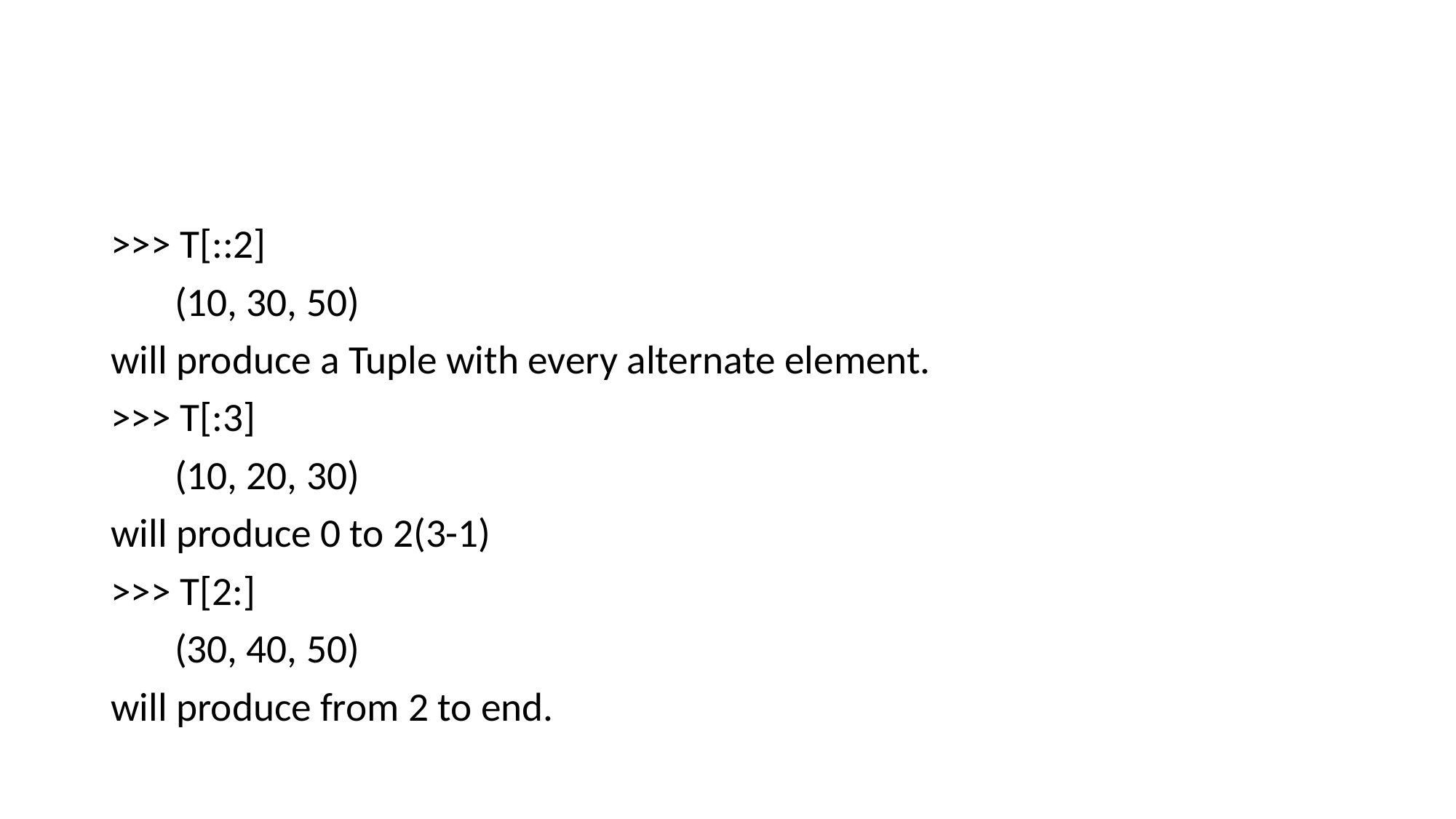

#
>>> T[::2]
       (10, 30, 50)
will produce a Tuple with every alternate element.
>>> T[:3]
       (10, 20, 30)
will produce 0 to 2(3-1)
>>> T[2:]
       (30, 40, 50)
will produce from 2 to end.